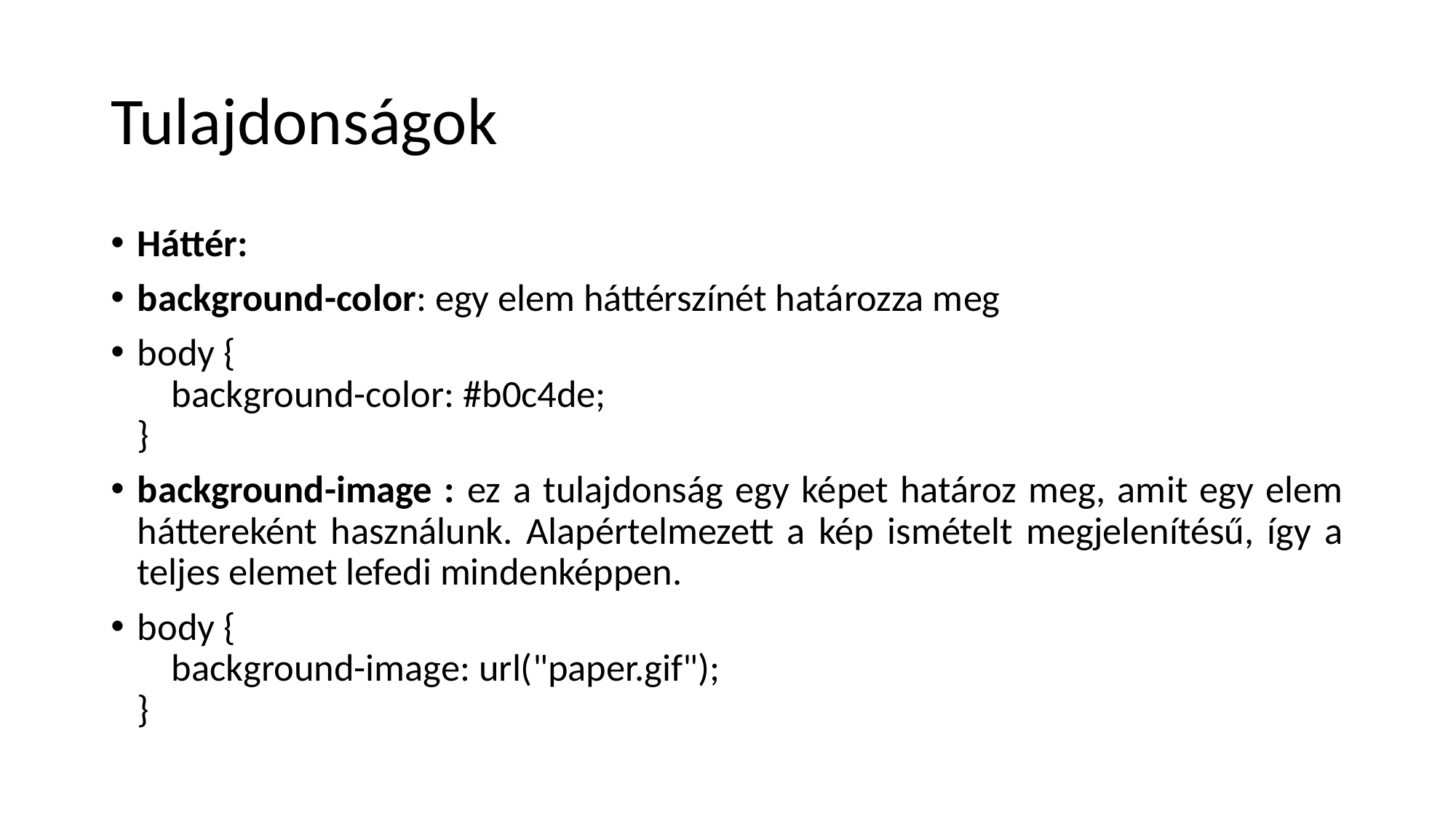

# Tulajdonságok
Háttér:
background-color: egy elem háttérszínét határozza meg
body {
    background-color: #b0c4de;
}
background-image : ez a tulajdonság egy képet határoz meg, amit egy elem háttereként használunk. Alapértelmezett a kép ismételt megjelenítésű, így a teljes elemet lefedi mindenképpen.
body {
    background-image: url("paper.gif");
}